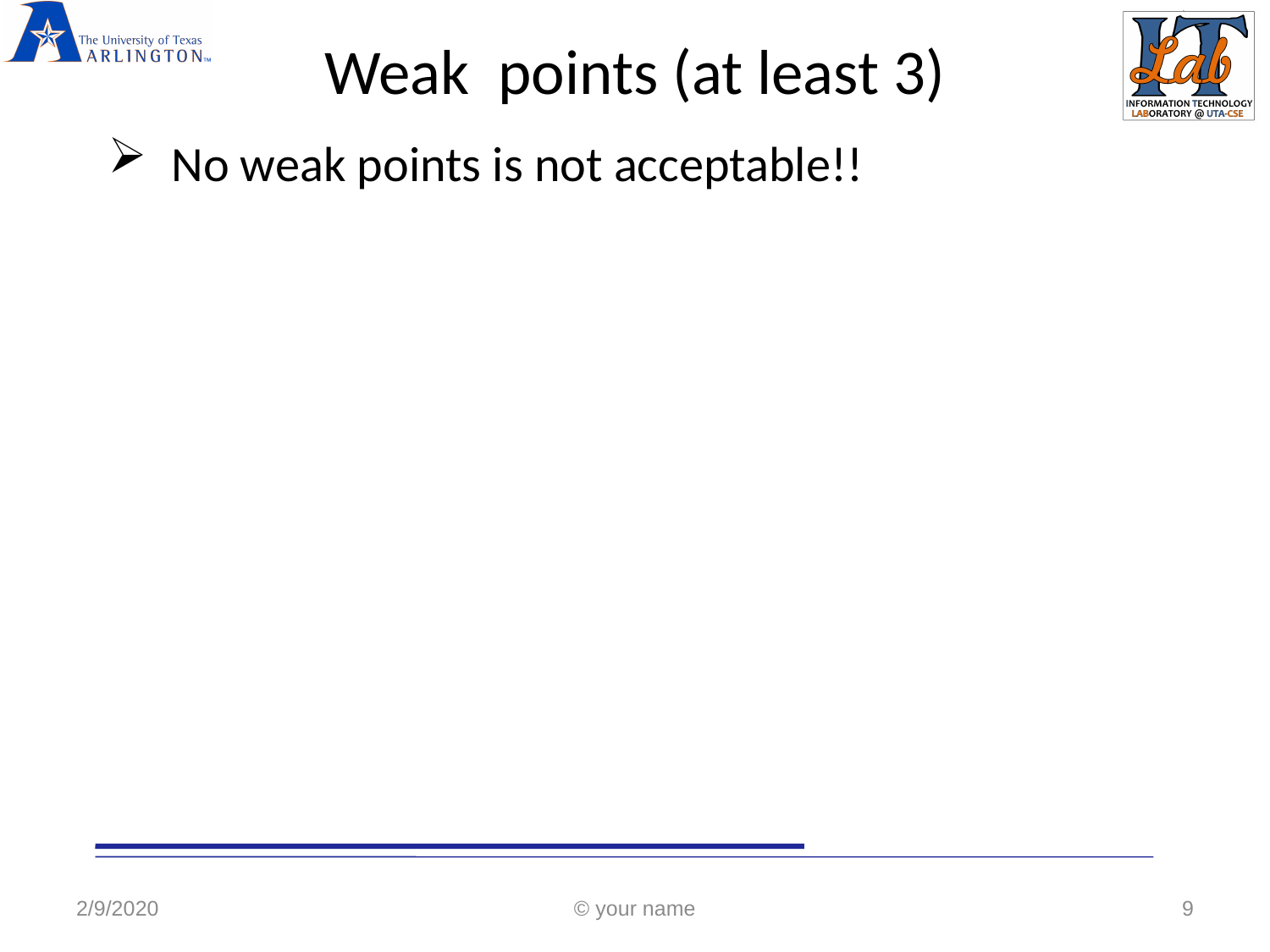

# Weak  points (at least 3)
No weak points is not acceptable!!

2/9/2020
© your name
9